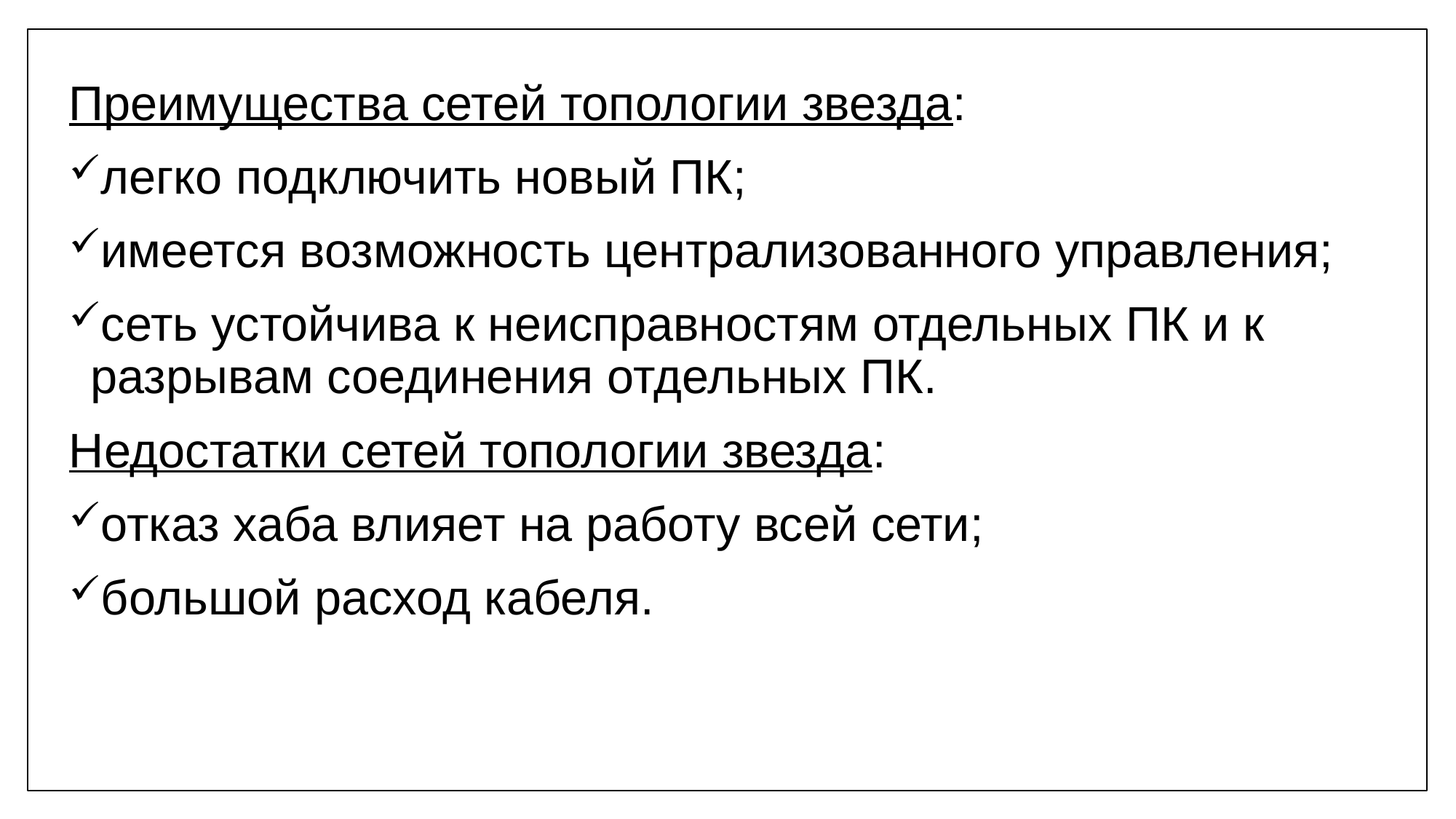

Преимущества сетей топологии звезда:
легко подключить новый ПК;
имеется возможность централизованного управления;
сеть устойчива к неисправностям отдельных ПК и к разрывам соединения отдельных ПК.
Недостатки сетей топологии звезда:
отказ хаба влияет на работу всей сети;
большой расход кабеля.